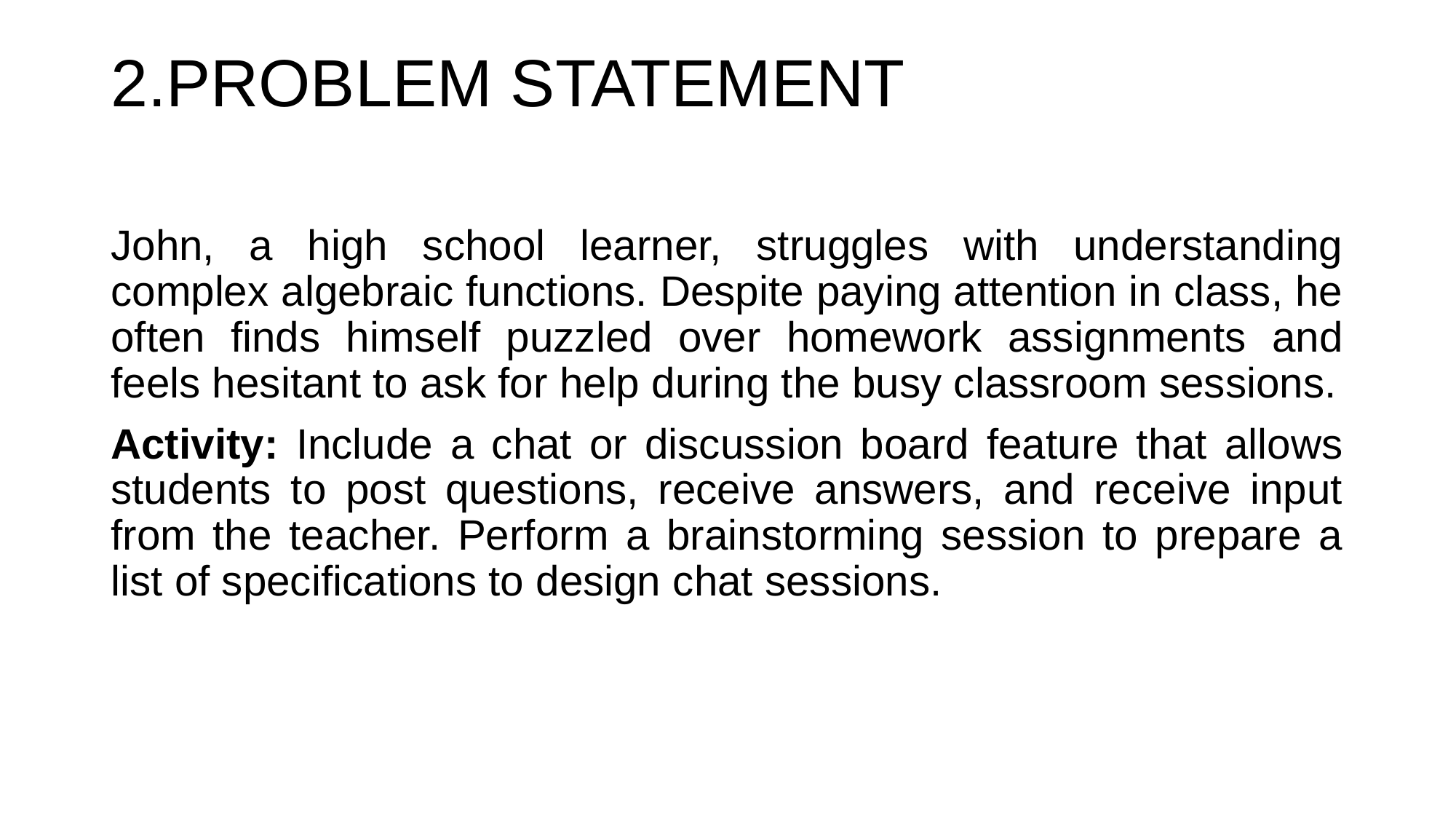

2.PROBLEM STATEMENT
John, a high school learner, struggles with understanding complex algebraic functions. Despite paying attention in class, he often finds himself puzzled over homework assignments and feels hesitant to ask for help during the busy classroom sessions.
Activity: Include a chat or discussion board feature that allows students to post questions, receive answers, and receive input from the teacher. Perform a brainstorming session to prepare a list of specifications to design chat sessions.